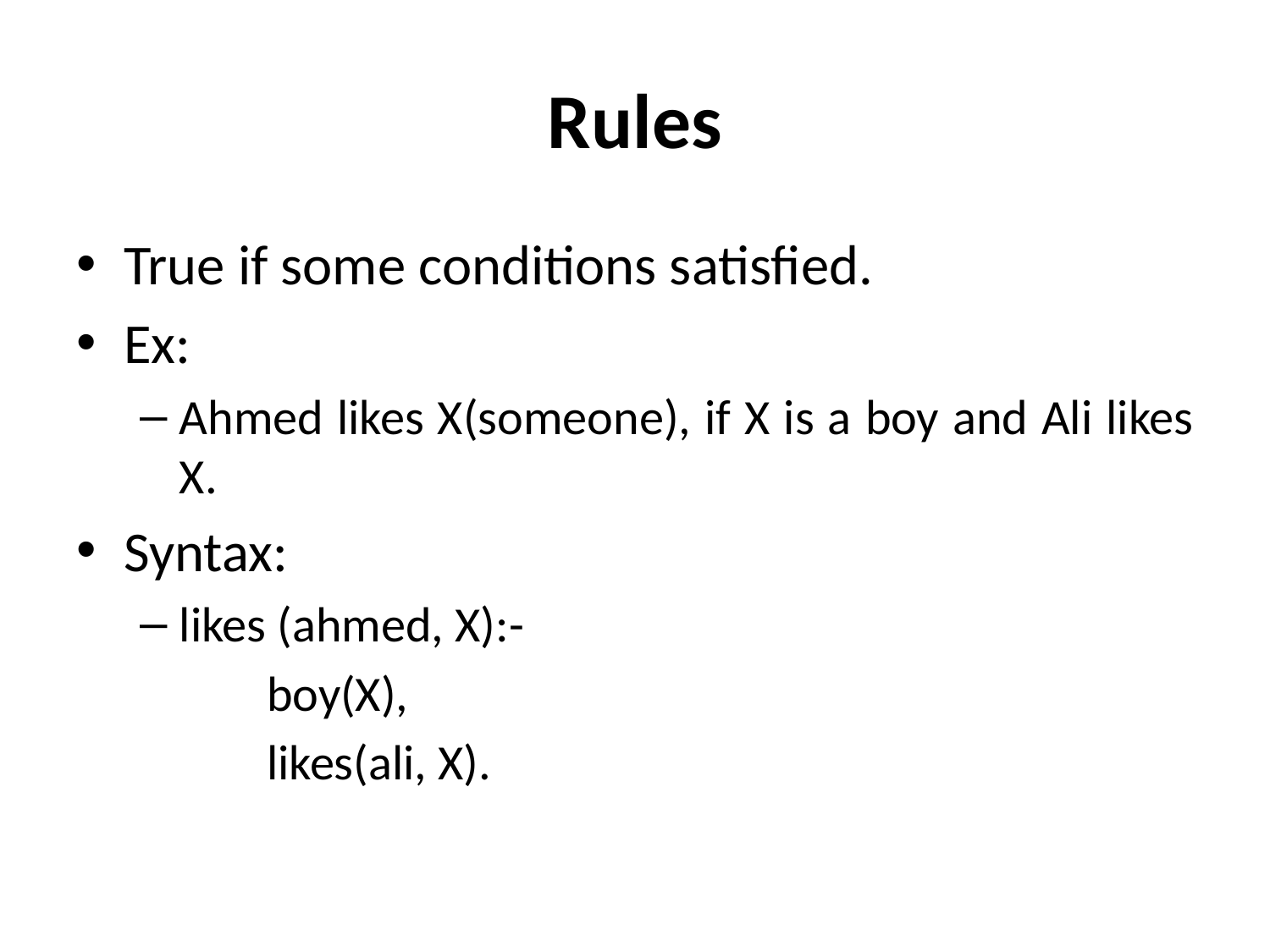

# Rules
True if some conditions satisfied.
Ex:
Ahmed likes X(someone), if X is a boy and Ali likes X.
Syntax:
likes (ahmed, X):-
	boy(X),
	likes(ali, X).